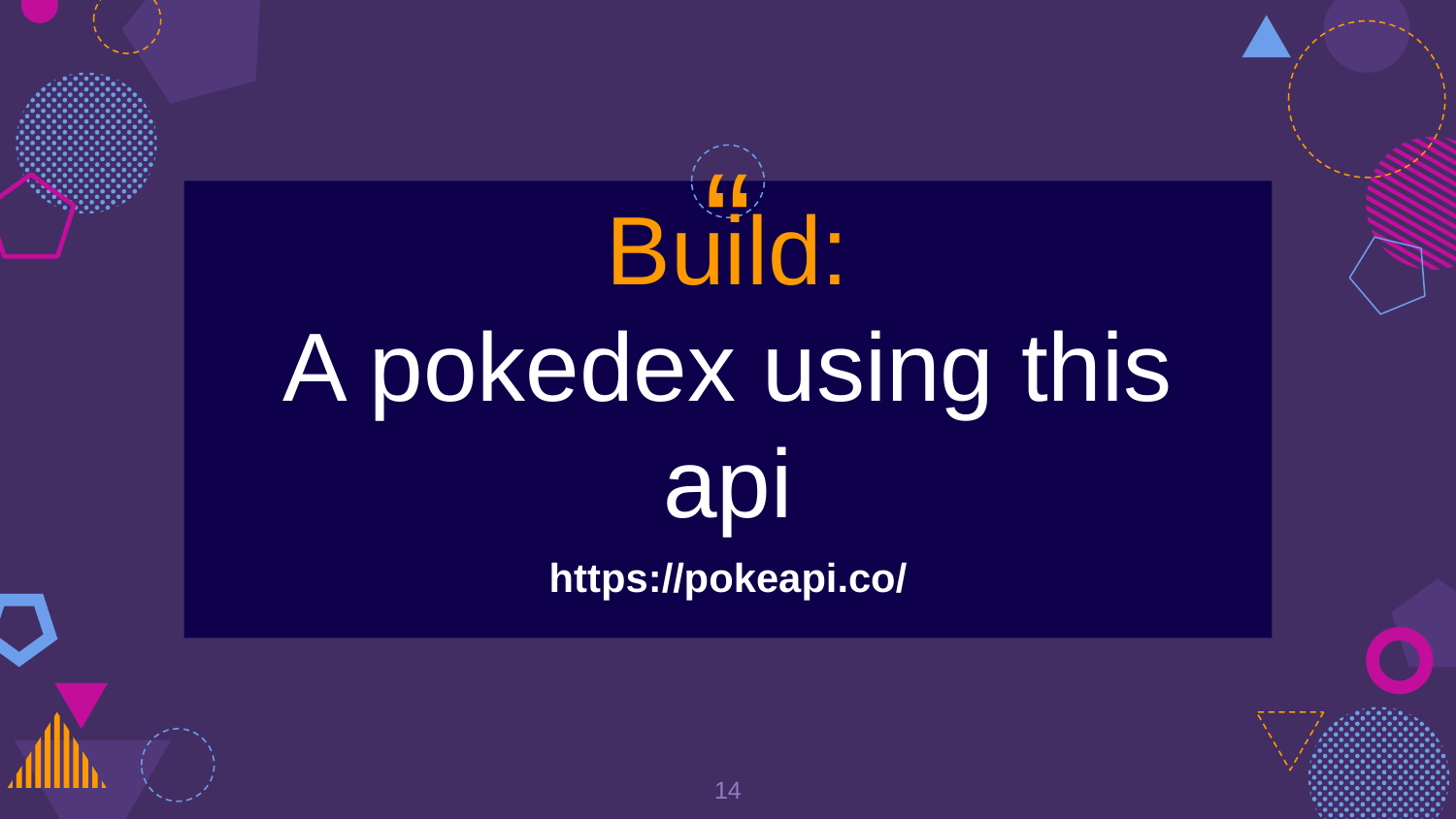

Build:
A pokedex using this api
https://pokeapi.co/
14